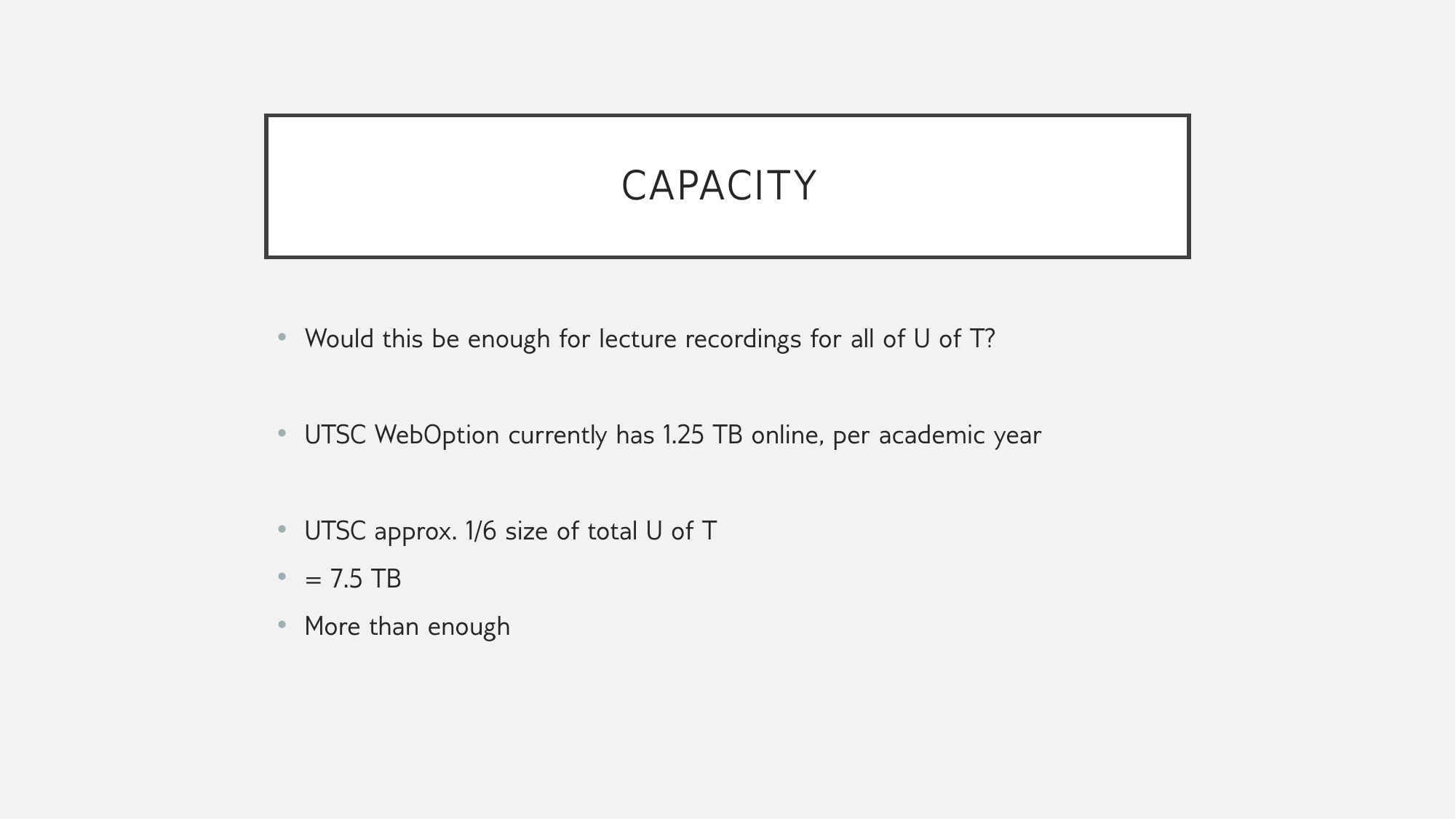

# Capacity
Would this be enough for lecture recordings for all of U of T?

UTSC WebOption currently has 1.25 TB online, per academic year

UTSC approx. 1/6 size of total U of T
= 7.5 TB
More than enough